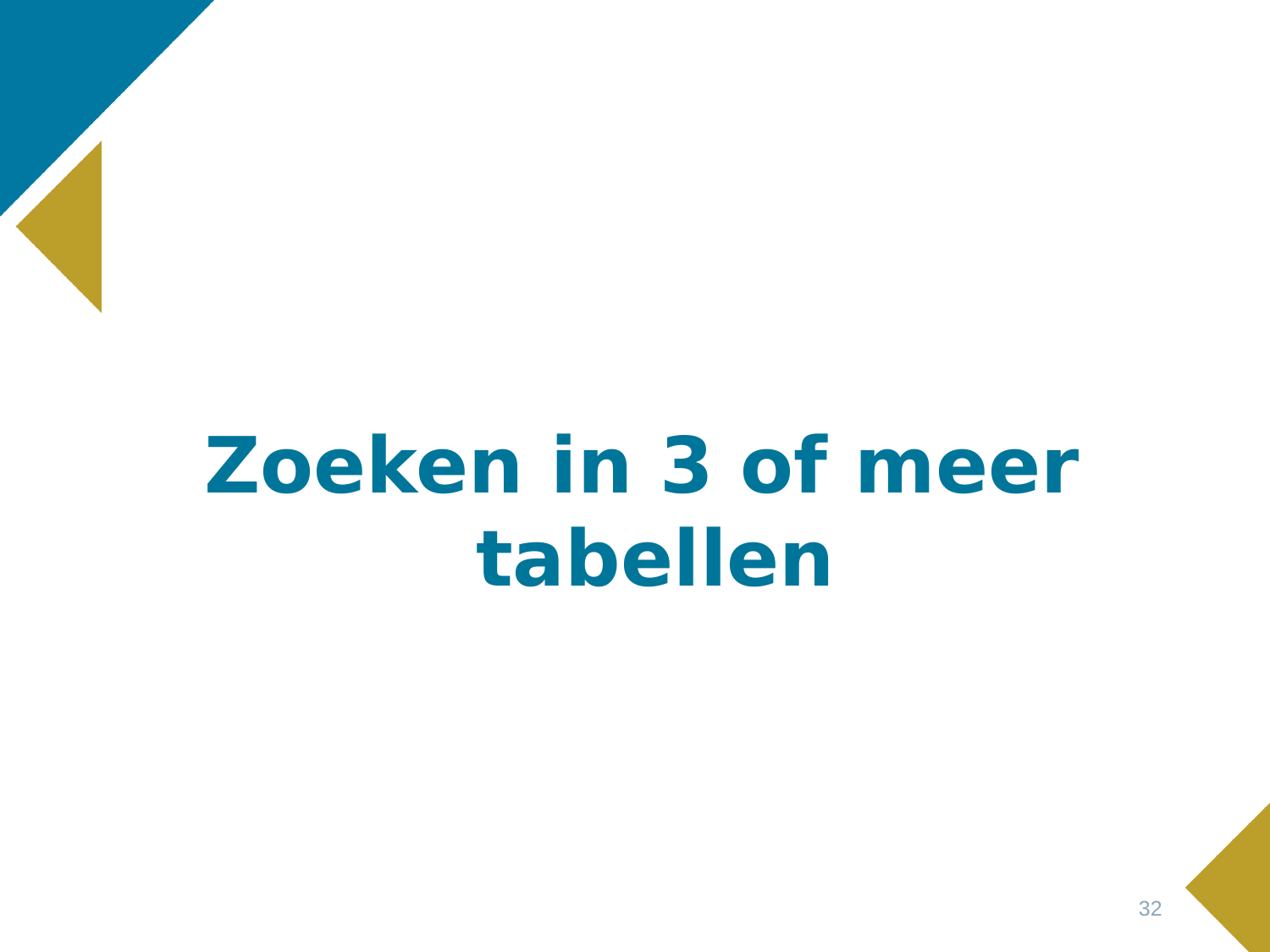

# Zoeken in 3 of meer  tabellen
32